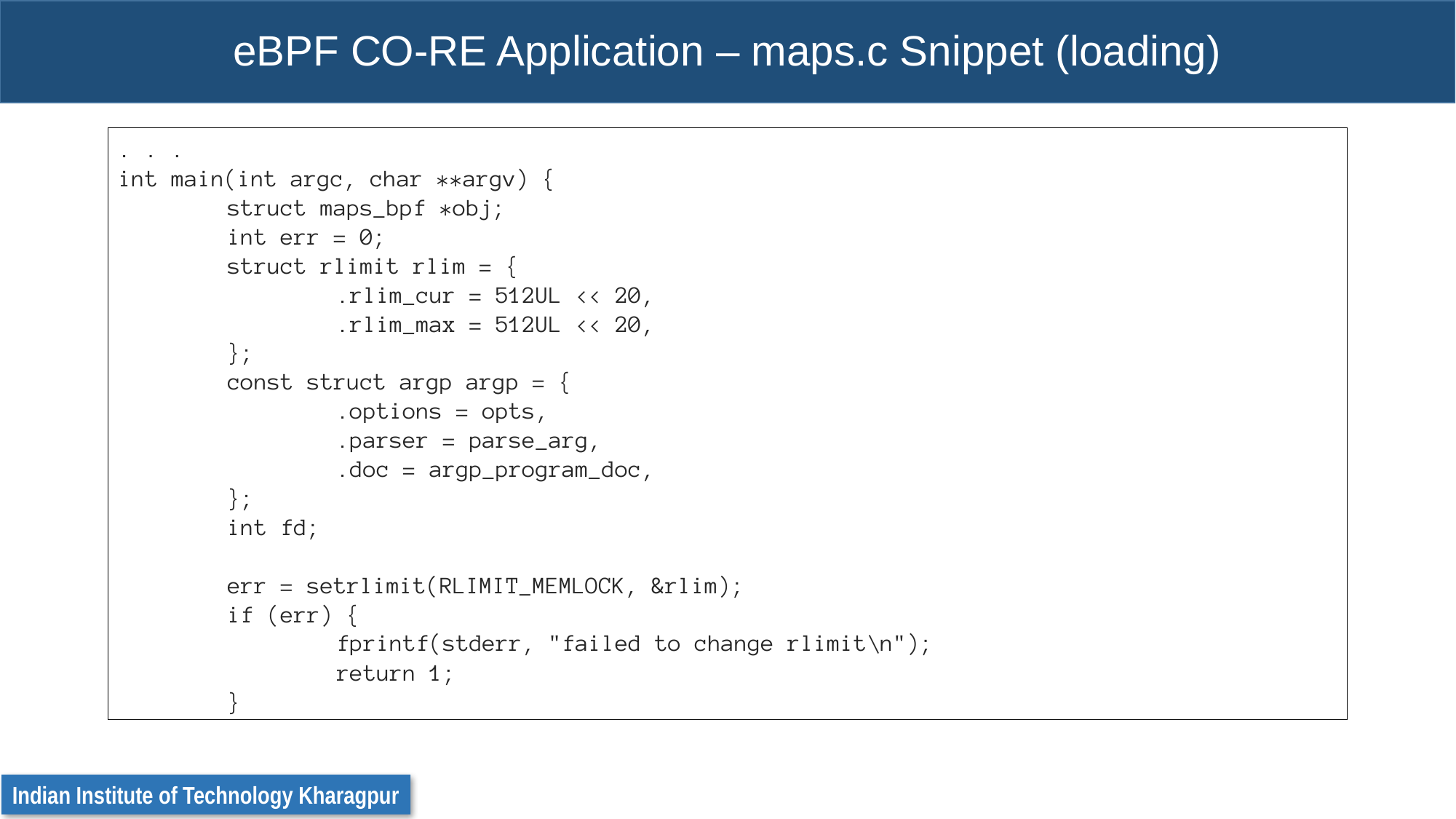

# eBPF CO-RE Application – maps.c Snippet (loading)
. . .
int main(int argc, char **argv) {
	struct maps_bpf *obj;
	int err = 0;
	struct rlimit rlim = {
		.rlim_cur = 512UL << 20,
		.rlim_max = 512UL << 20,
	};
	const struct argp argp = {
		.options = opts,
		.parser = parse_arg,
		.doc = argp_program_doc,
	};
	int fd;

	err = setrlimit(RLIMIT_MEMLOCK, &rlim);
	if (err) {
		fprintf(stderr, "failed to change rlimit\n");
		return 1;
	}